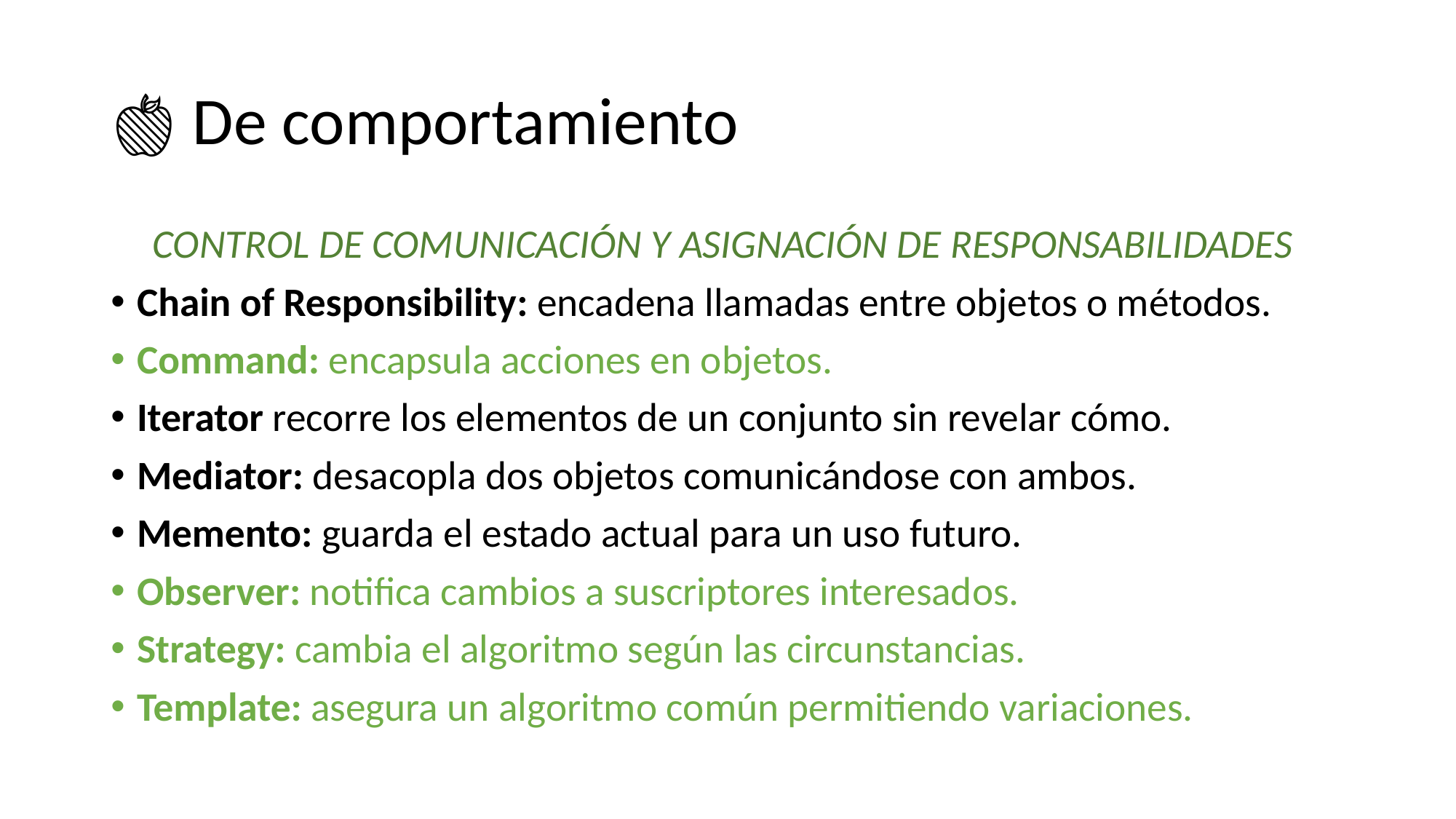

# 🍏 De comportamiento
CONTROL DE COMUNICACIÓN Y ASIGNACIÓN DE RESPONSABILIDADES
Chain of Responsibility: encadena llamadas entre objetos o métodos.
Command: encapsula acciones en objetos.
Iterator recorre los elementos de un conjunto sin revelar cómo.
Mediator: desacopla dos objetos comunicándose con ambos.
Memento: guarda el estado actual para un uso futuro.
Observer: notifica cambios a suscriptores interesados.
Strategy: cambia el algoritmo según las circunstancias.
Template: asegura un algoritmo común permitiendo variaciones.